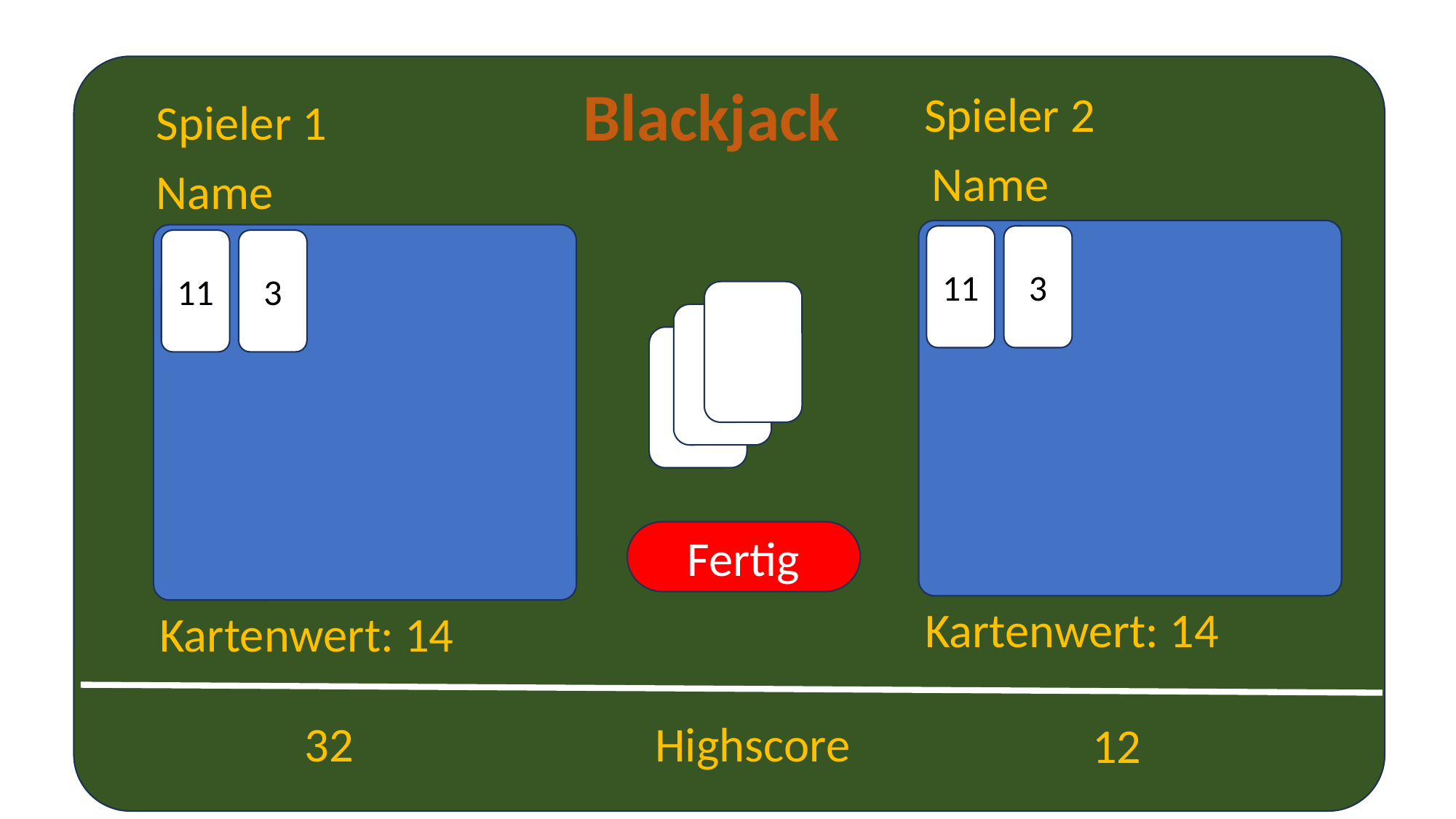

Blackjack
Spieler 2
Spieler 1
Name
Name

11
3
11
3

3
3
Fertig
Kartenwert: 14
Kartenwert: 14
32
Highscore
12